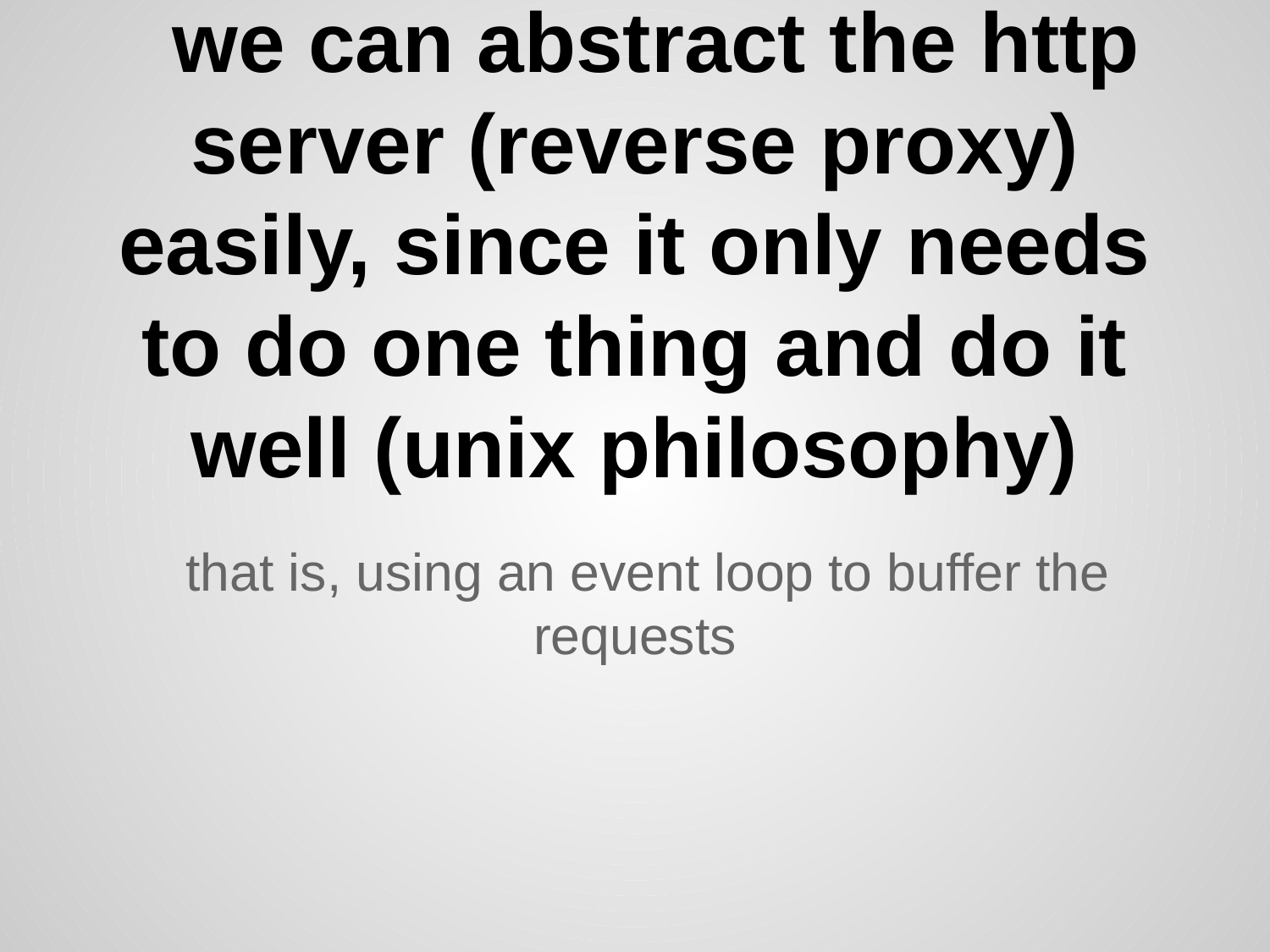

# we can abstract the http server (reverse proxy) easily, since it only needs to do one thing and do it well (unix philosophy)
that is, using an event loop to buffer the requests